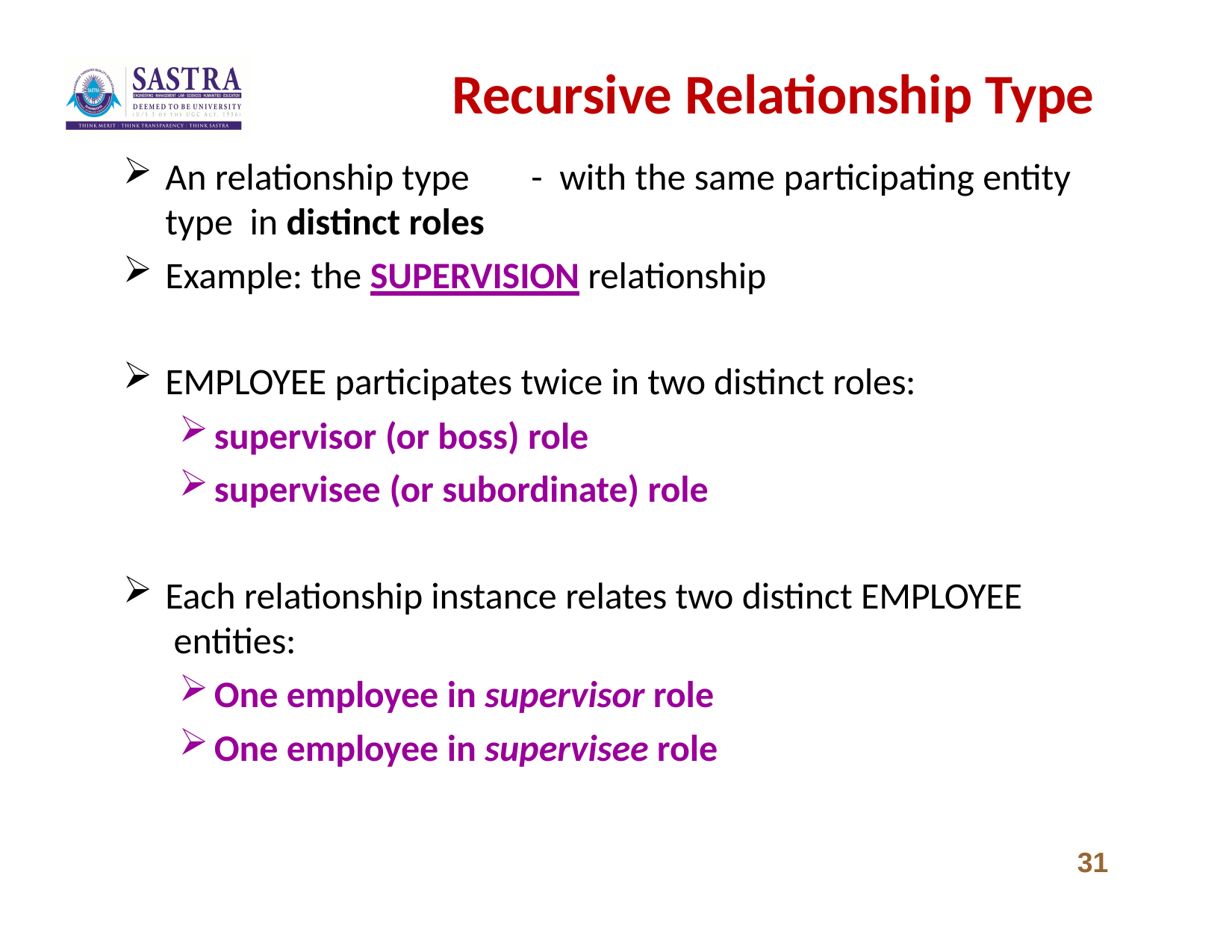

# Recursive Relationship Type
An relationship type	-	with the same participating entity type  in distinct roles
Example: the SUPERVISION relationship

EMPLOYEE participates twice in two distinct roles:
supervisor (or boss) role
supervisee (or subordinate) role

Each relationship instance relates two distinct EMPLOYEE  entities:
One employee in supervisor role
One employee in supervisee role
31